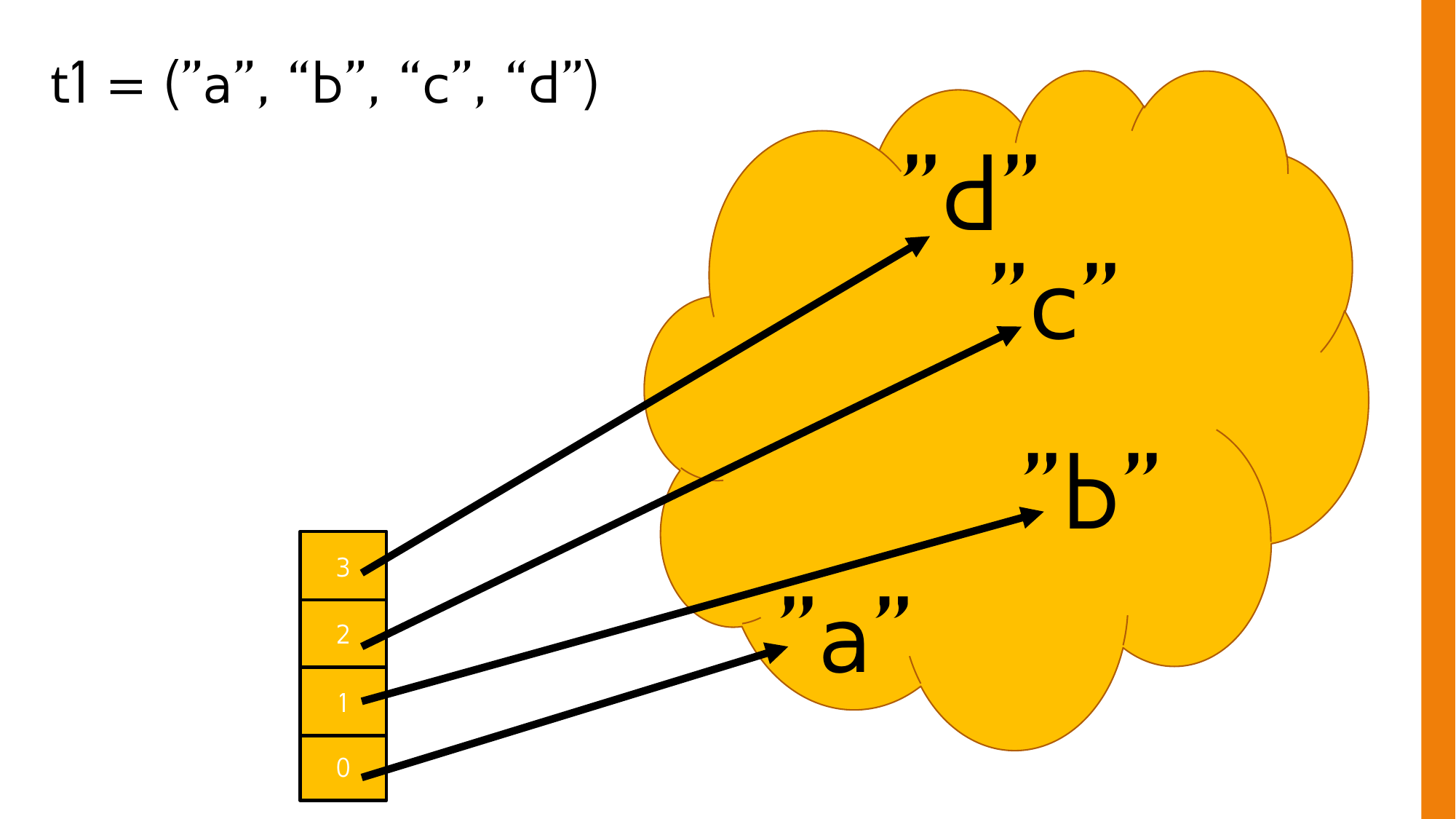

t1 = (”a”, “b”, “c”, “d”)

”d”
”c”
”b”
3
”a”
2
1
0